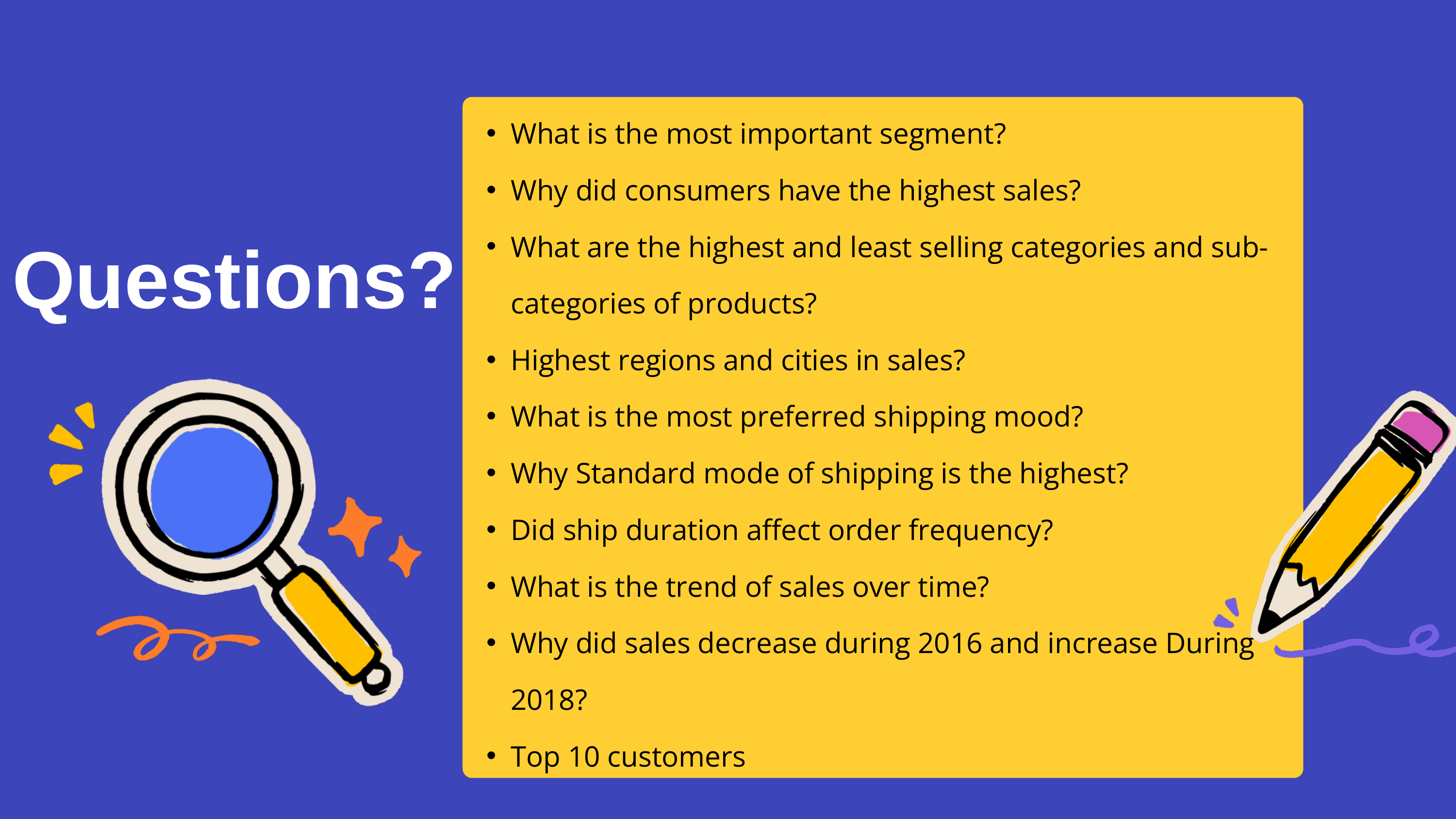

What is the most important segment?
Why did consumers have the highest sales?
What are the highest and least selling categories and sub-categories of products?
Highest regions and cities in sales?
What is the most preferred shipping mood?
Why Standard mode of shipping is the highest?
Did ship duration affect order frequency?
What is the trend of sales over time?
Why did sales decrease during 2016 and increase During 2018?
Top 10 customers

Questions?